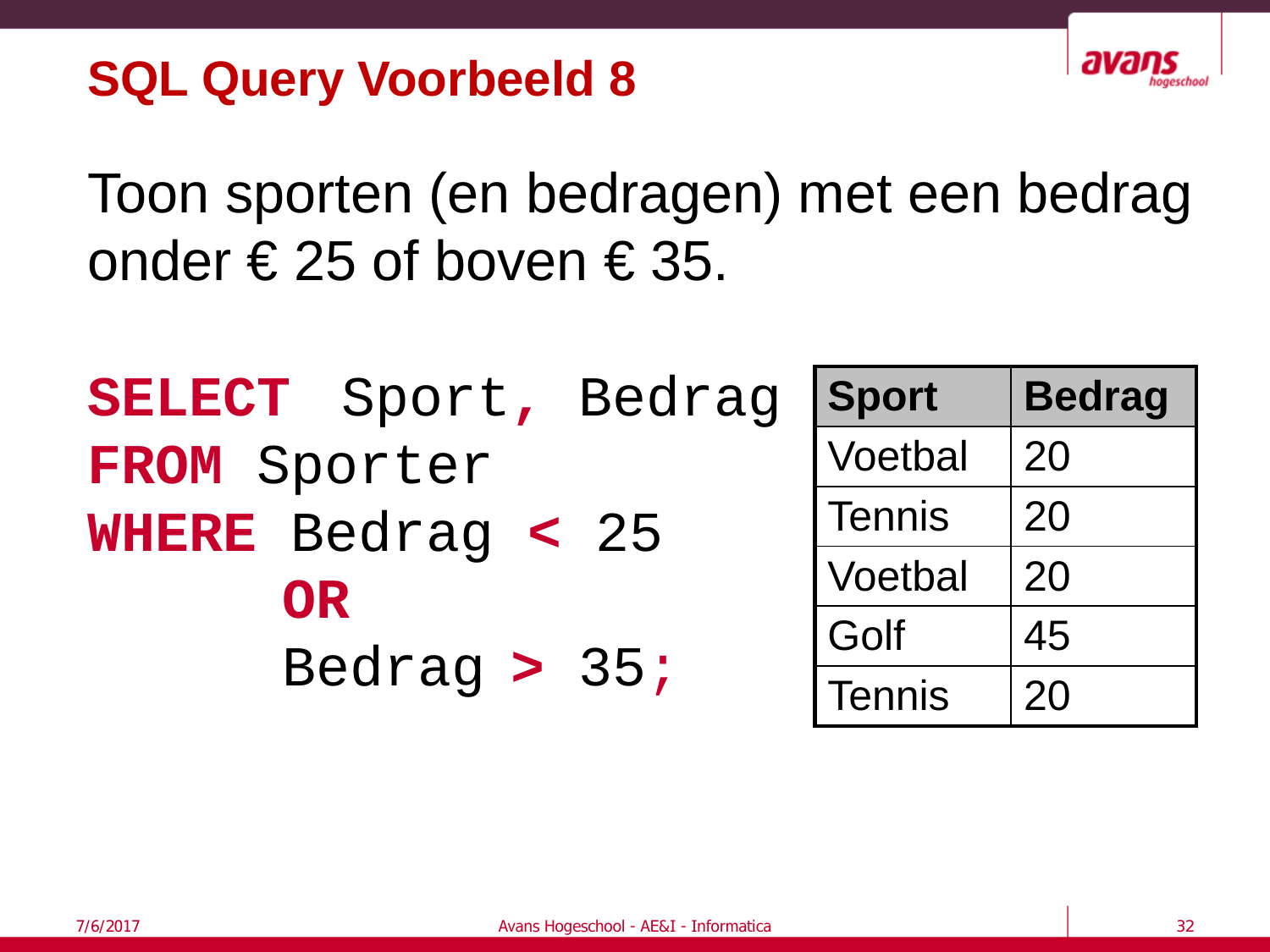

# SQL Query Voorbeeld 8
Toon sporten (en bedragen) met een bedrag onder € 25 of boven € 35.

SELECT	Sport, Bedrag
FROM Sporter
WHERE Bedrag < 25
		  OR
		  Bedrag > 35;

| Sport | Bedrag |
| --- | --- |
| Voetbal | 20 |
| Tennis | 20 |
| Voetbal | 20 |
| Golf | 45 |
| Tennis | 20 |
7/6/2017
Avans Hogeschool - AE&I - Informatica
32